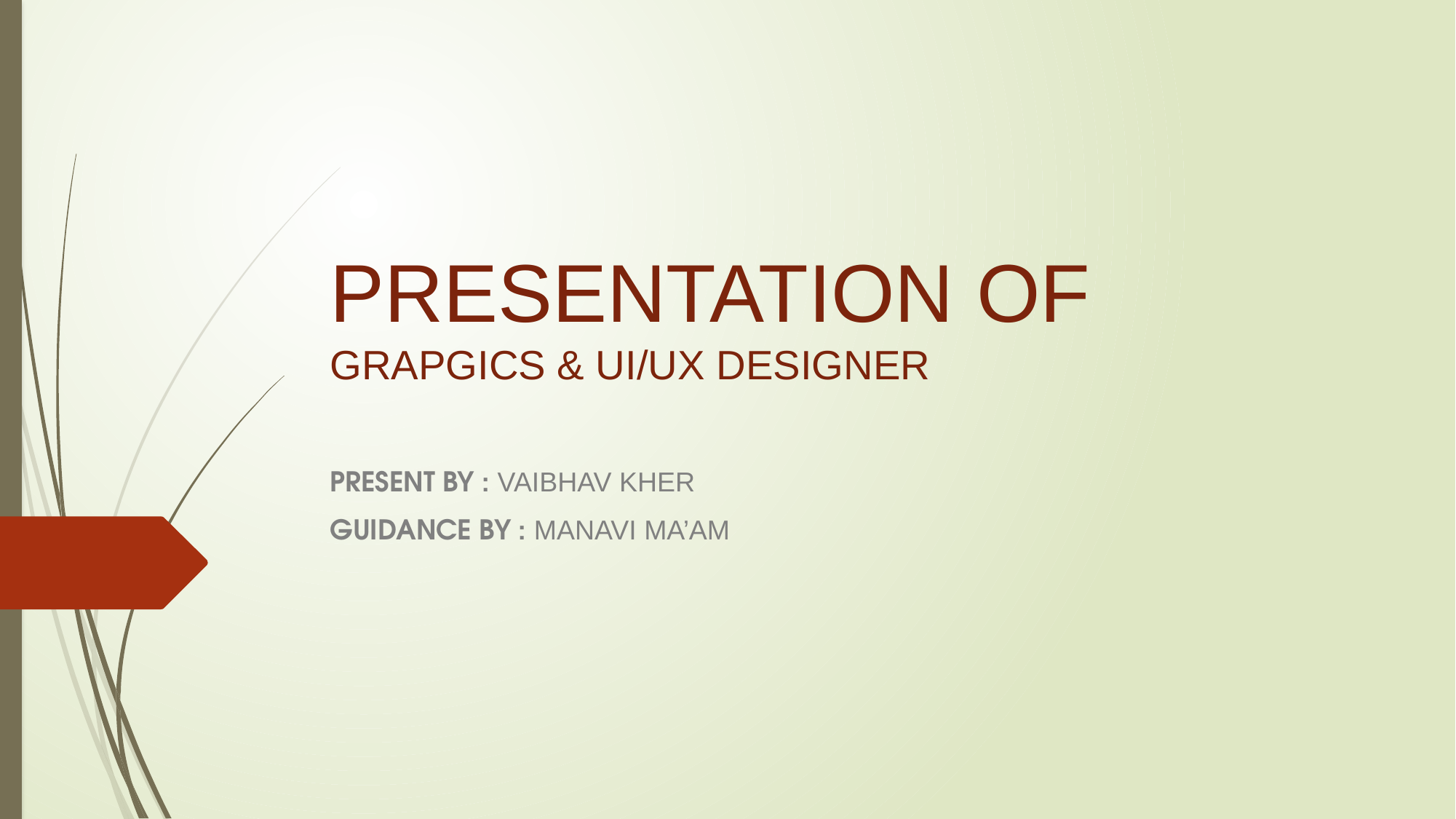

# PRESENTATION OF GRAPGICS & UI/UX DESIGNER
PRESENT BY : VAIBHAV KHER
GUIDANCE BY : MANAVI MA’AM